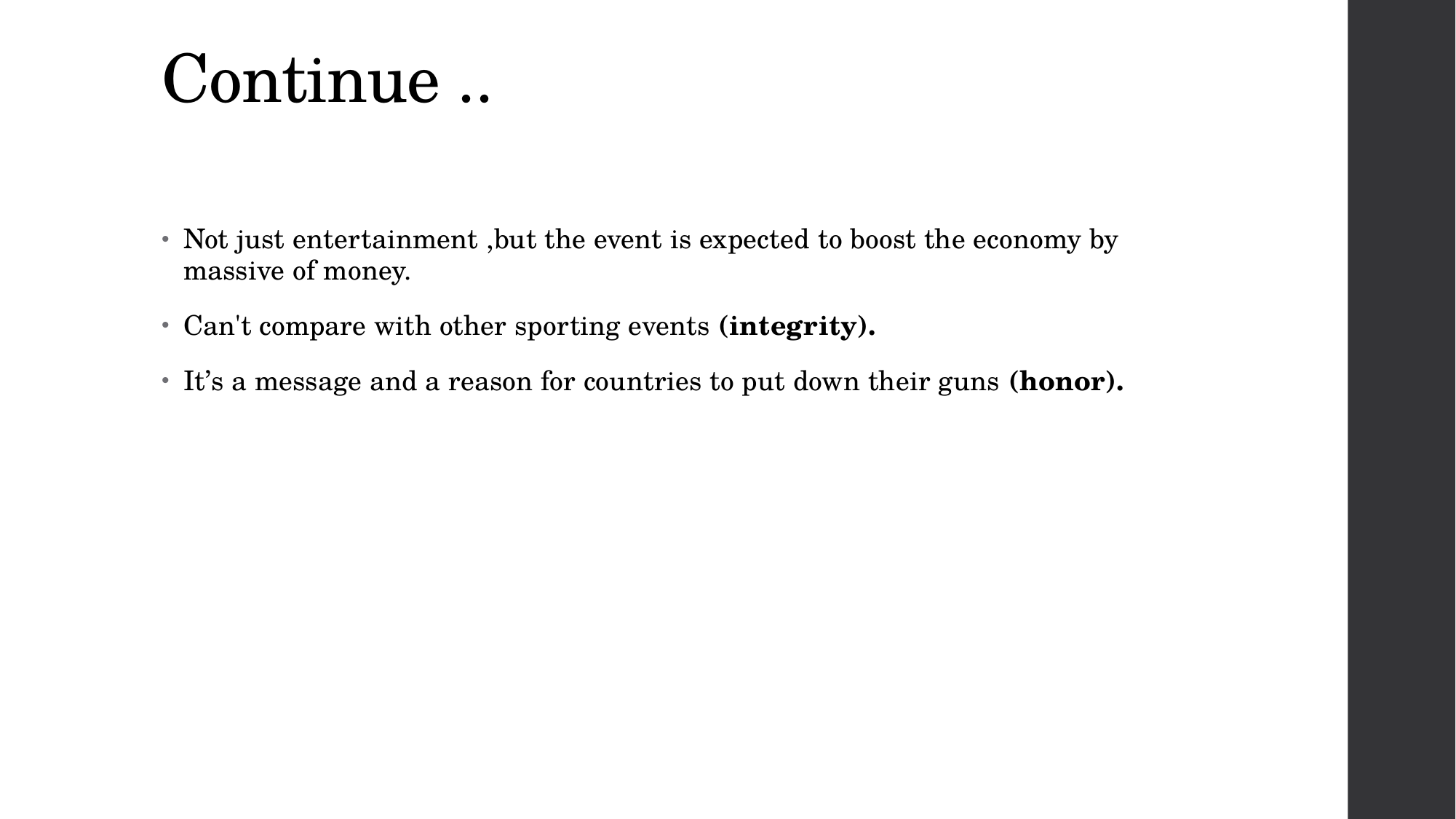

# Continue ..
Not just entertainment ,but the event is expected to boost the economy by massive of money.
Can't compare with other sporting events (integrity).
It’s a message and a reason for countries to put down their guns (honor).